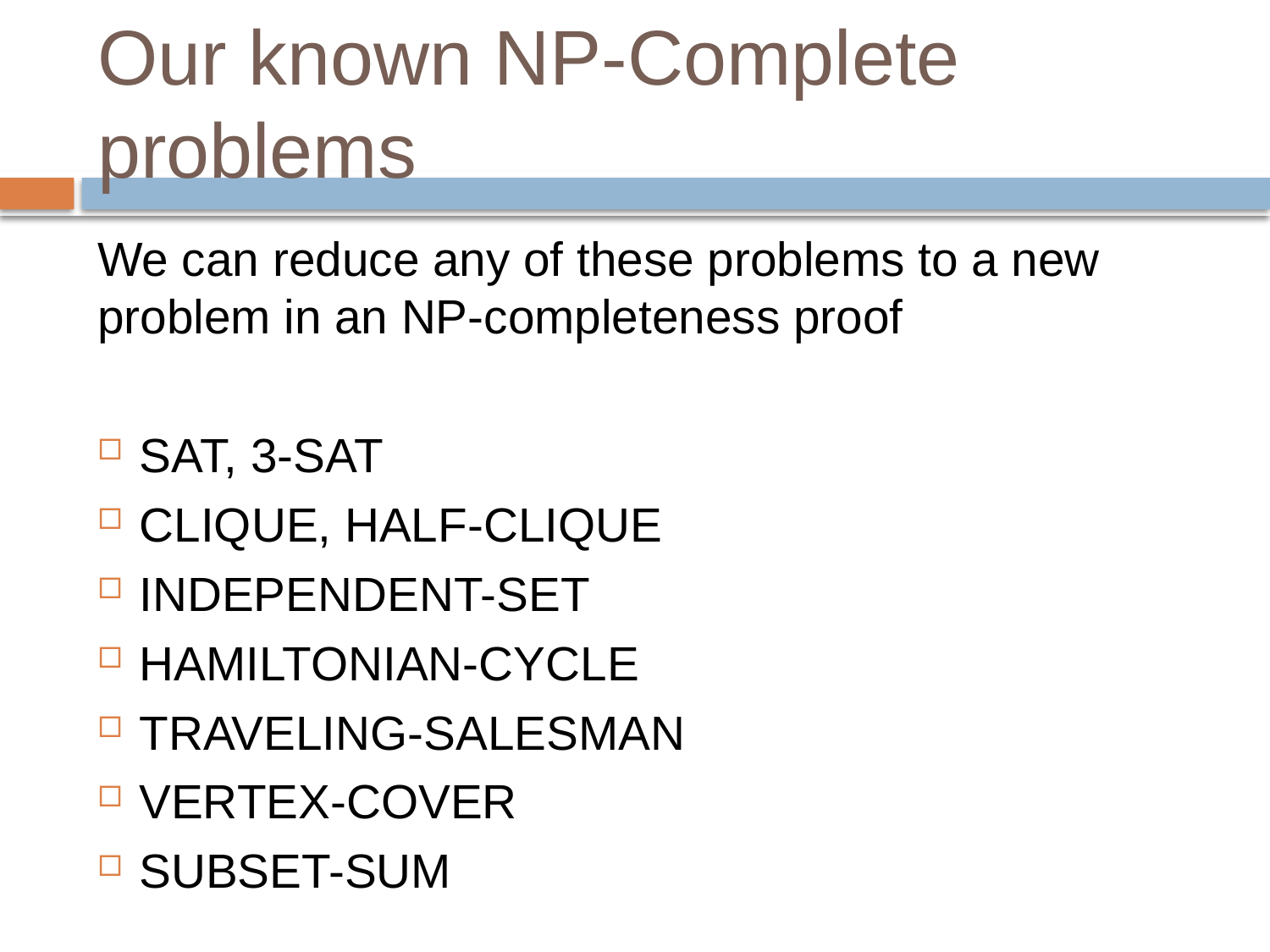

# Our known NP-Complete problems
We can reduce any of these problems to a new problem in an NP-completeness proof

SAT, 3-SAT
CLIQUE, HALF-CLIQUE
INDEPENDENT-SET
HAMILTONIAN-CYCLE
TRAVELING-SALESMAN
VERTEX-COVER
SUBSET-SUM